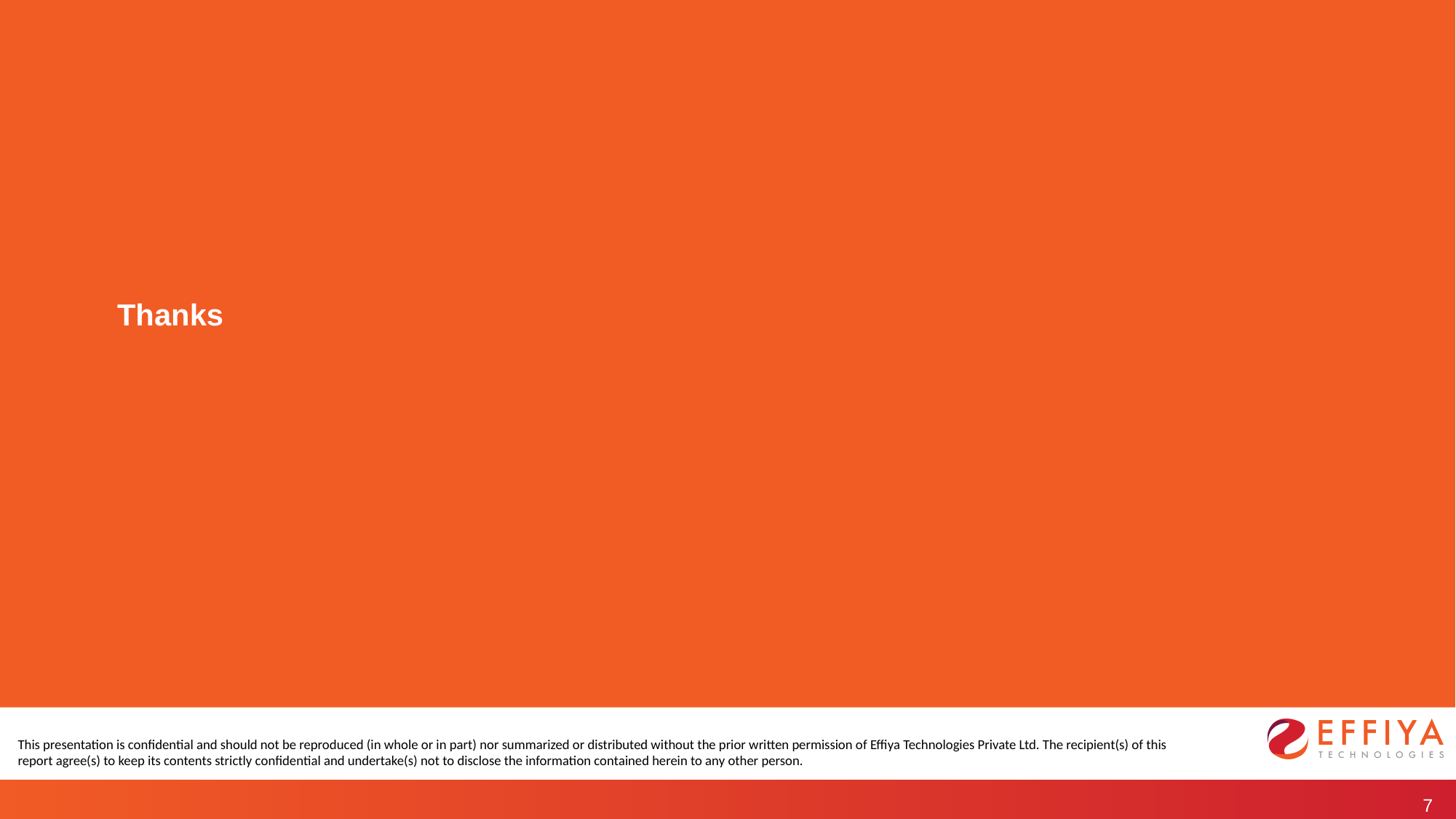

Thanks
This presentation is confidential and should not be reproduced (in whole or in part) nor summarized or distributed without the prior written permission of Effiya Technologies Private Ltd. The recipient(s) of this report agree(s) to keep its contents strictly confidential and undertake(s) not to disclose the information contained herein to any other person.
7